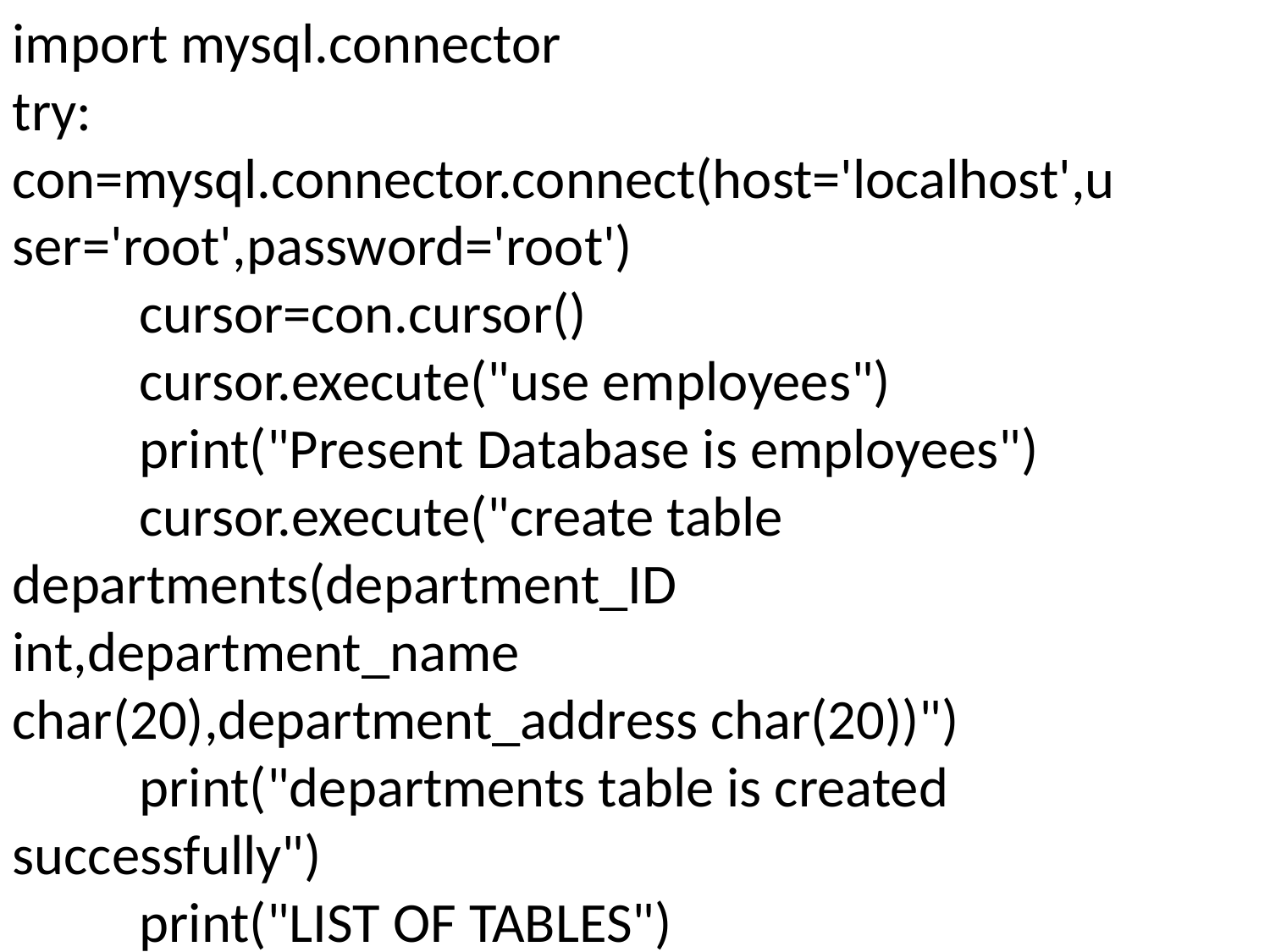

import mysql.connector
try:    	con=mysql.connector.connect(host='localhost',u	ser='root',password='root')
    	cursor=con.cursor()
    	cursor.execute("use employees")
    	print("Present Database is employees")
    	cursor.execute("create table 	departments(department_ID 	int,department_name 	char(20),department_address char(20))")
    	print("departments table is created 	successfully")
    	print("LIST OF TABLES")